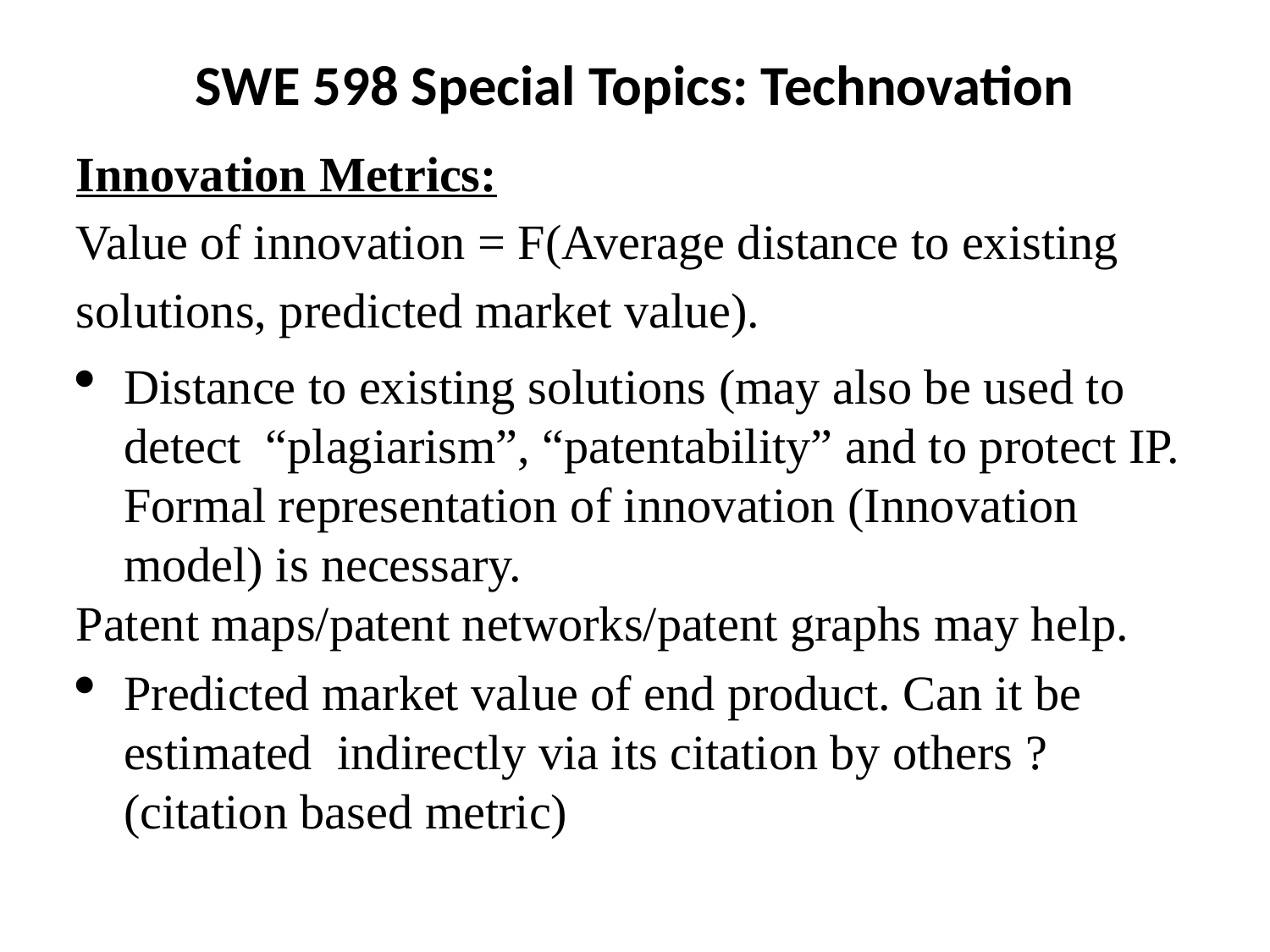

SWE 598 Special Topics: Technovation
Innovation Metrics:
Value of innovation = F(Average distance to existing solutions, predicted market value).
Distance to existing solutions (may also be used to detect  “plagiarism”, “patentability” and to protect IP. Formal representation of innovation (Innovation model) is necessary.
Patent maps/patent networks/patent graphs may help.
Predicted market value of end product. Can it be estimated  indirectly via its citation by others ? (citation based metric)